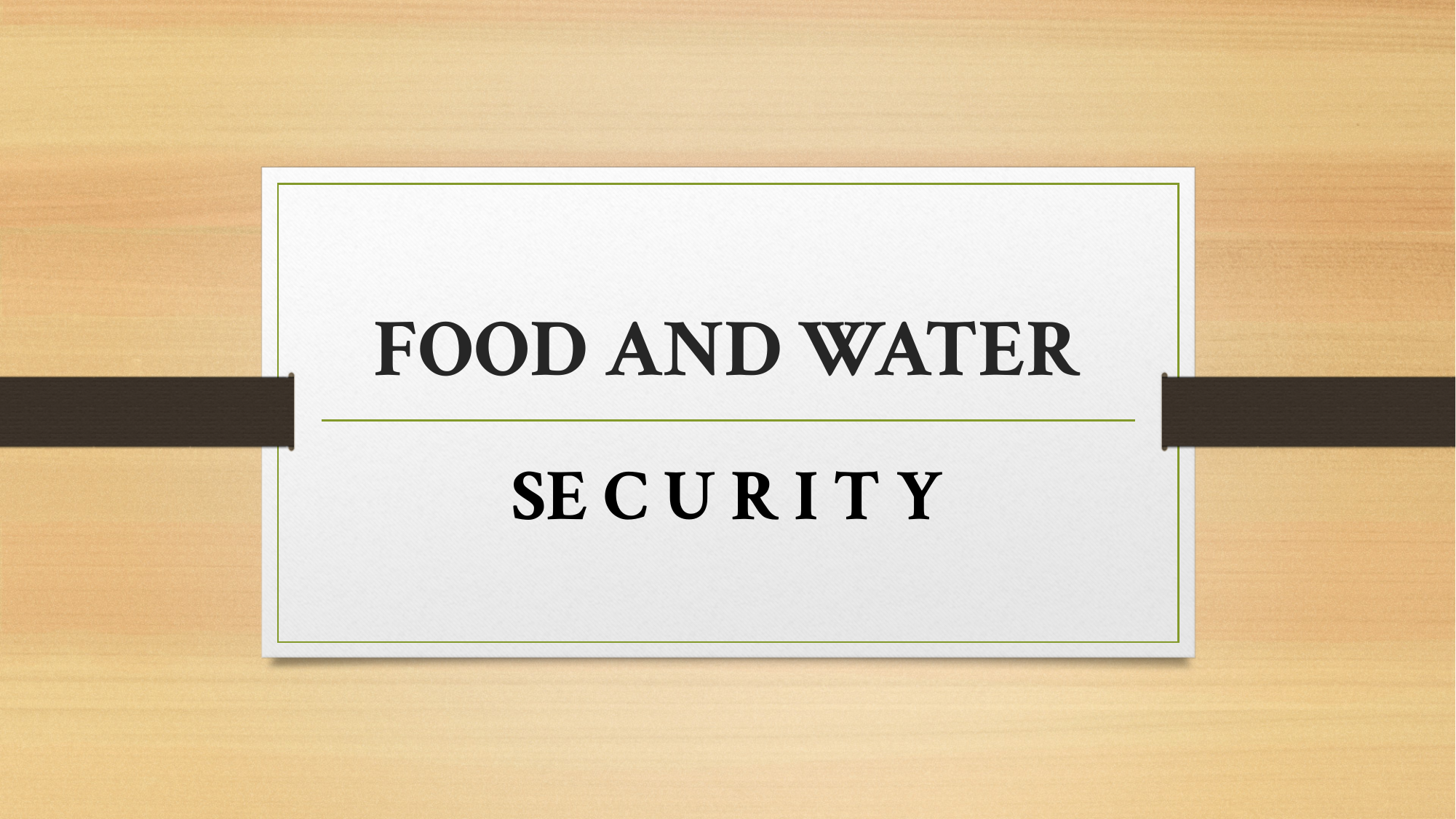

# FOOD AND WATER
SE C U R I T Y